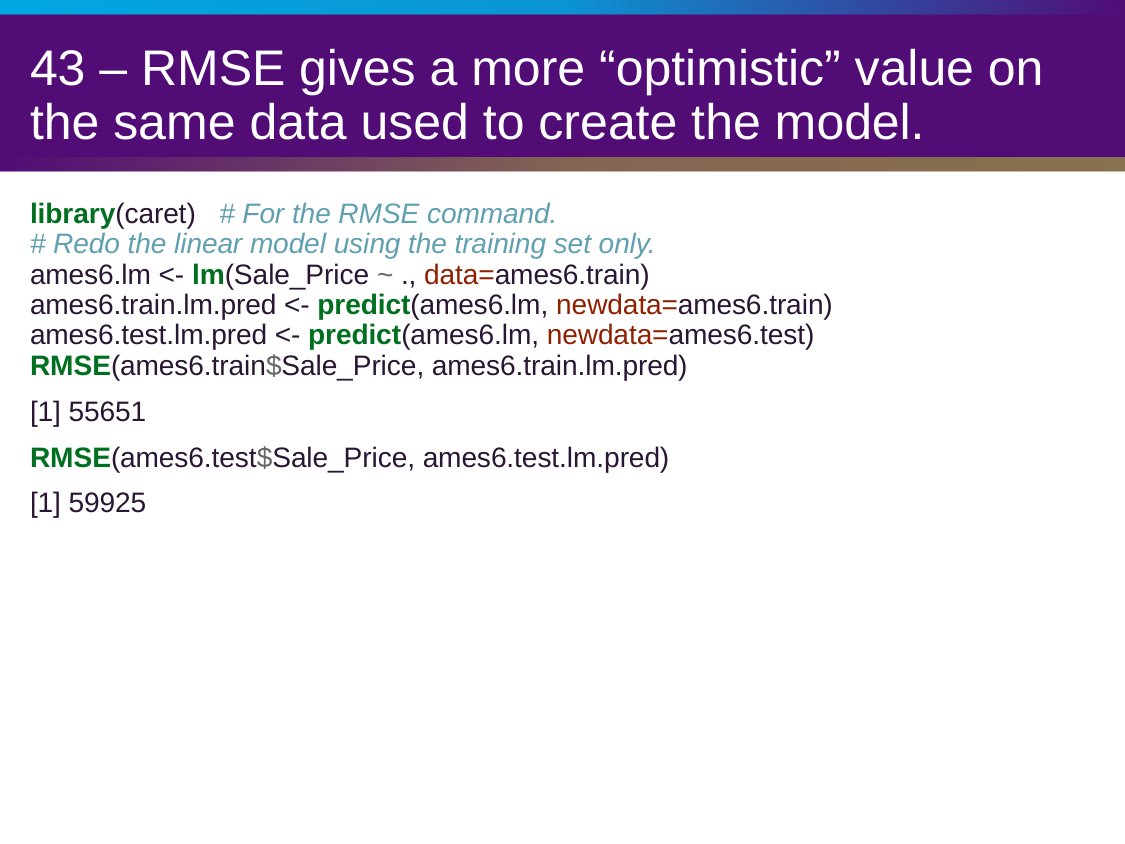

# 43 – RMSE gives a more “optimistic” value on the same data used to create the model.
library(caret)   # For the RMSE command.
# Redo the linear model using the training set only.
ames6.lm <- lm(Sale_Price ~ ., data=ames6.train)
ames6.train.lm.pred <- predict(ames6.lm, newdata=ames6.train)
ames6.test.lm.pred <- predict(ames6.lm, newdata=ames6.test)
RMSE(ames6.train$Sale_Price, ames6.train.lm.pred)
[1] 55651
RMSE(ames6.test$Sale_Price, ames6.test.lm.pred)
[1] 59925